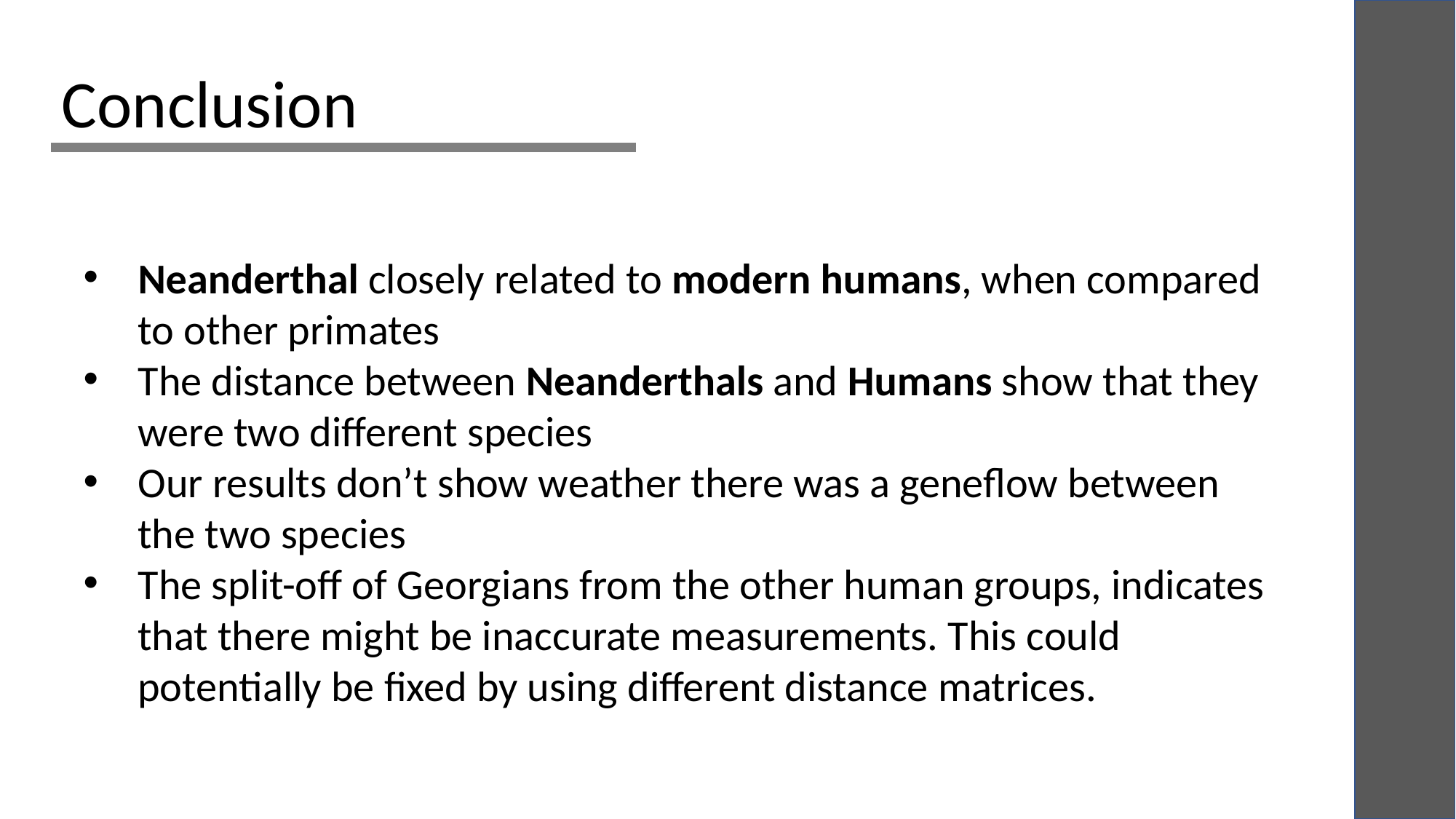

Conclusion

Neanderthal closely related to modern humans, when compared to other primates
The distance between Neanderthals and Humans show that they were two different species
Our results don’t show weather there was a geneflow between the two species
The split-off of Georgians from the other human groups, indicates that there might be inaccurate measurements. This could potentially be fixed by using different distance matrices.